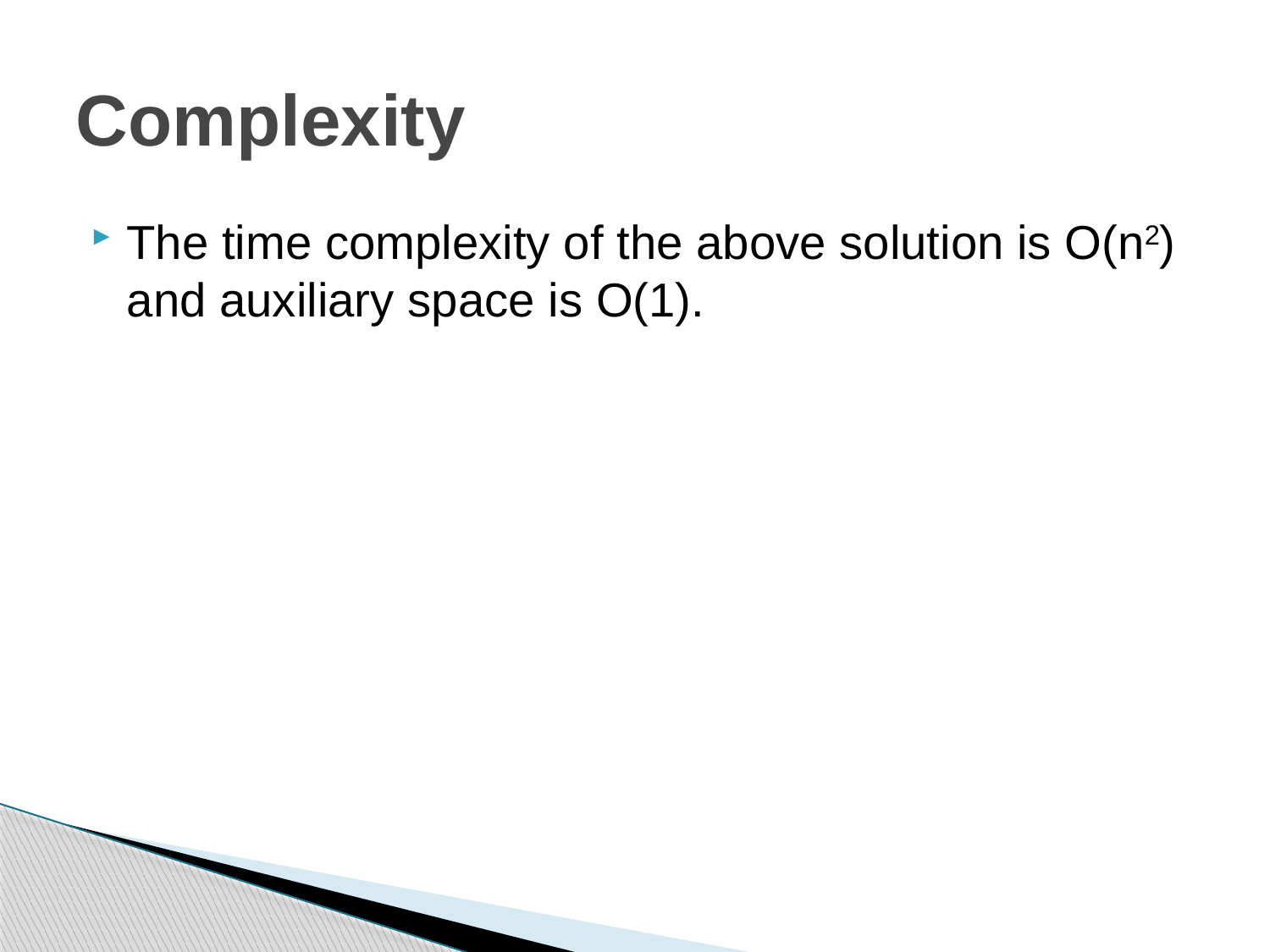

# Complexity
The time complexity of the above solution is O(n2) and auxiliary space is O(1).